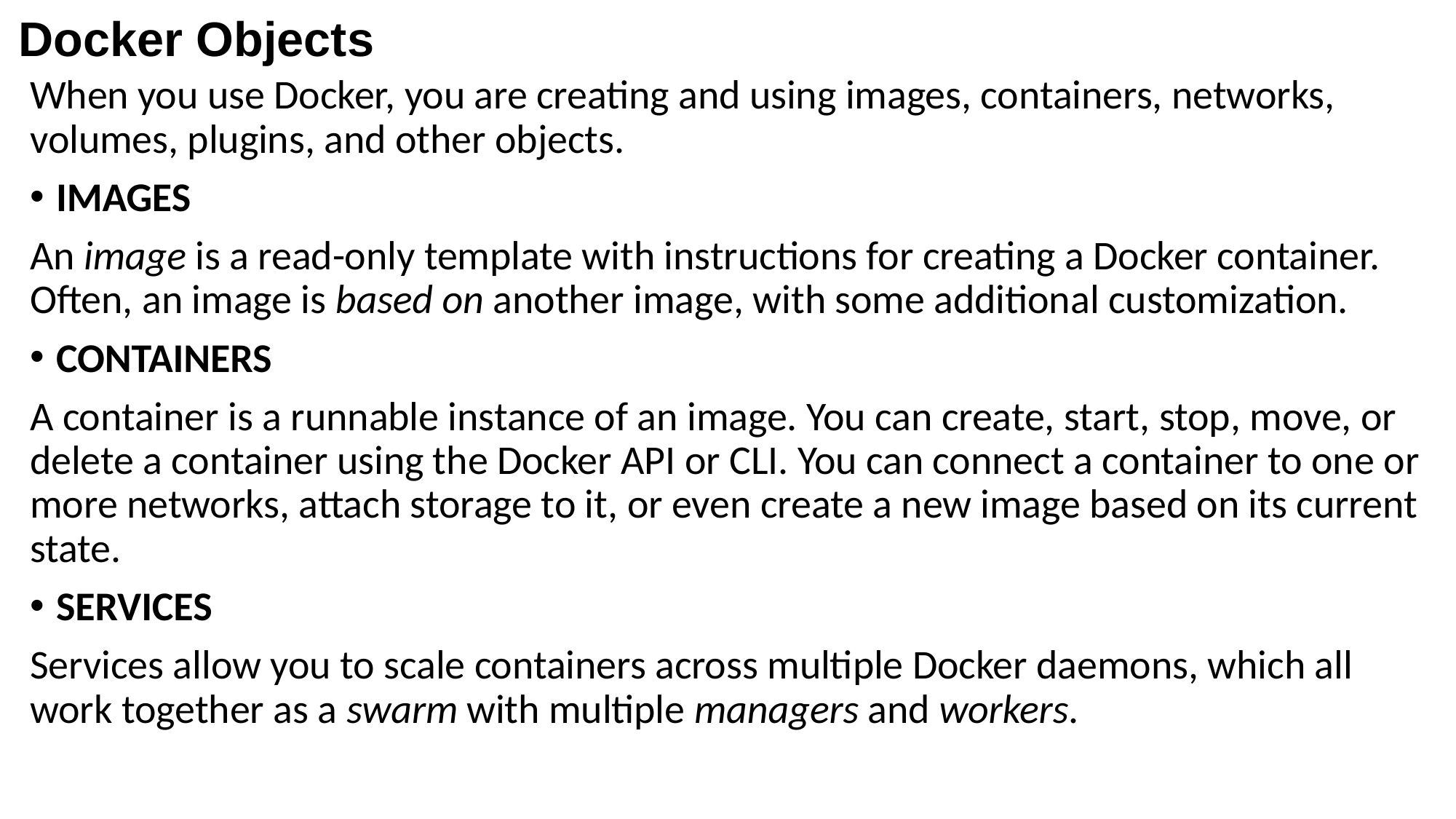

# Docker Objects
When you use Docker, you are creating and using images, containers, networks, volumes, plugins, and other objects.
IMAGES
An image is a read-only template with instructions for creating a Docker container. Often, an image is based on another image, with some additional customization.
CONTAINERS
A container is a runnable instance of an image. You can create, start, stop, move, or delete a container using the Docker API or CLI. You can connect a container to one or more networks, attach storage to it, or even create a new image based on its current state.
SERVICES
Services allow you to scale containers across multiple Docker daemons, which all work together as a swarm with multiple managers and workers.